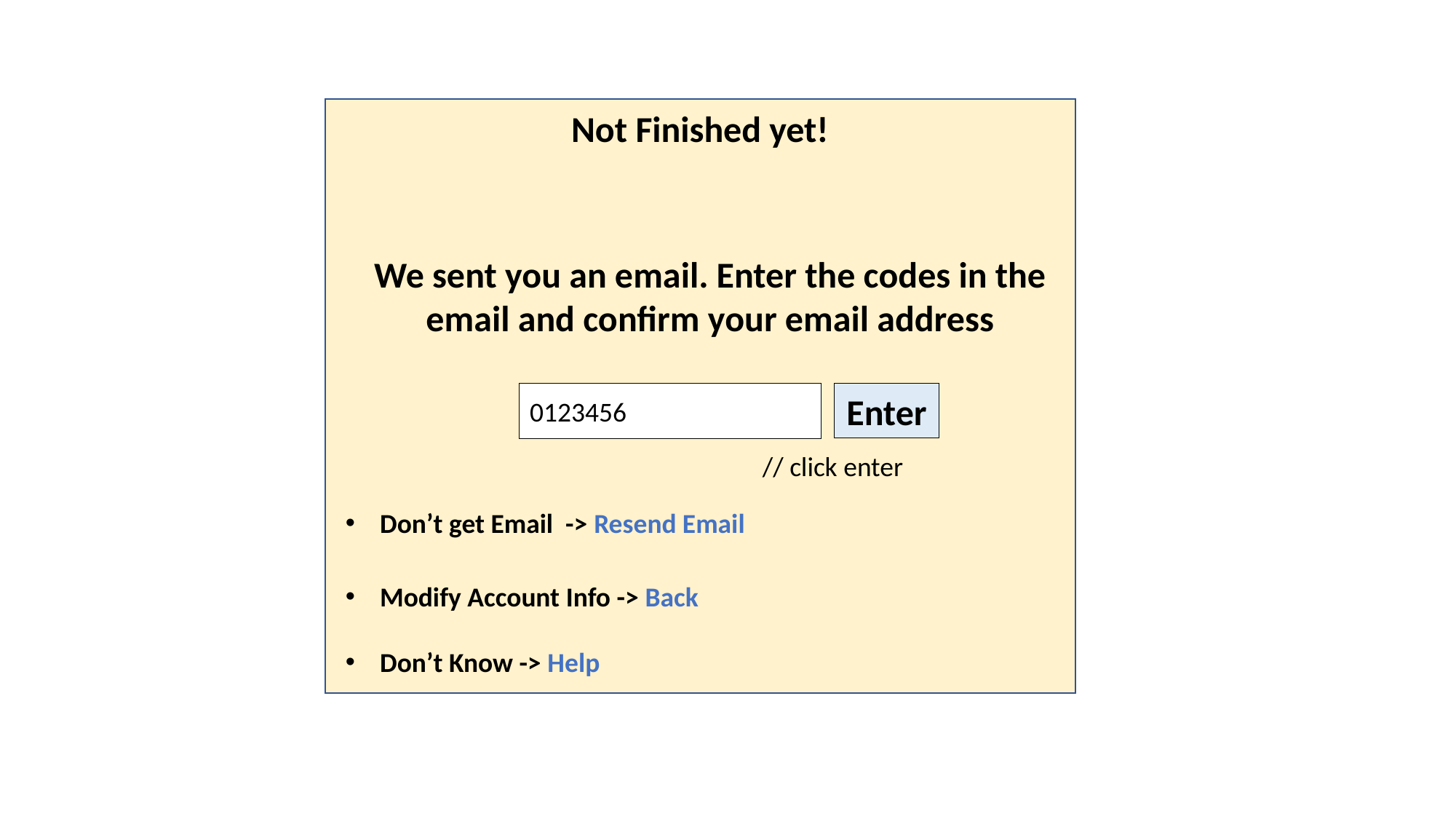

Not Finished yet!
We sent you an email. Enter the codes in the email and confirm your email address

Enter
0123456
// click enter
Don’t get Email  -> Resend Email
Modify Account Info -> Back
Don’t Know -> Help